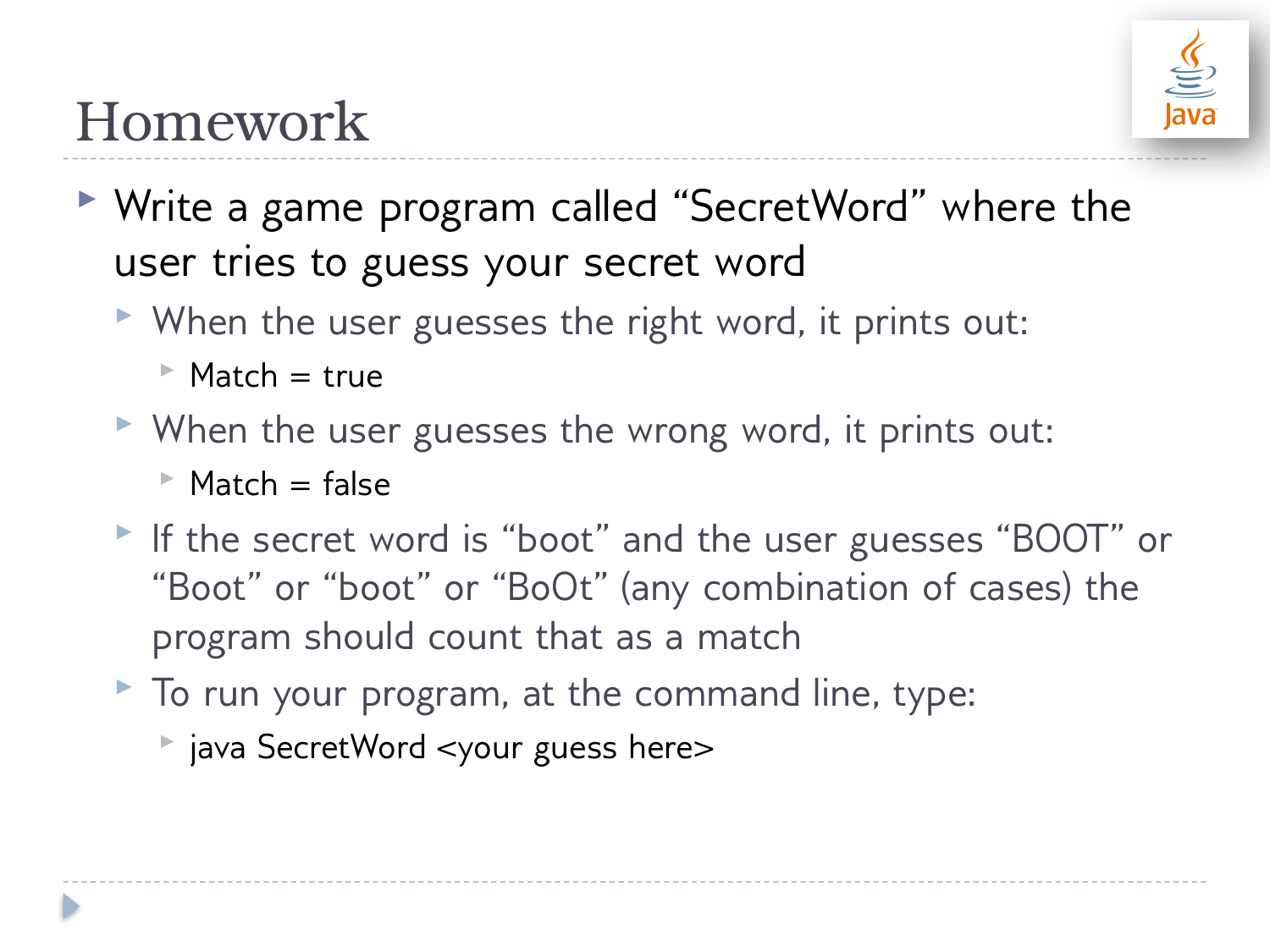

# Homework
Write a game program called “SecretWord” where the user tries to guess your secret word
When the user guesses the right word, it prints out:
Match = true
When the user guesses the wrong word, it prints out:
Match = false
If the secret word is “boot” and the user guesses “BOOT” or “Boot” or “boot” or “BoOt” (any combination of cases) the program should count that as a match
To run your program, at the command line, type:
java SecretWord <your guess here>